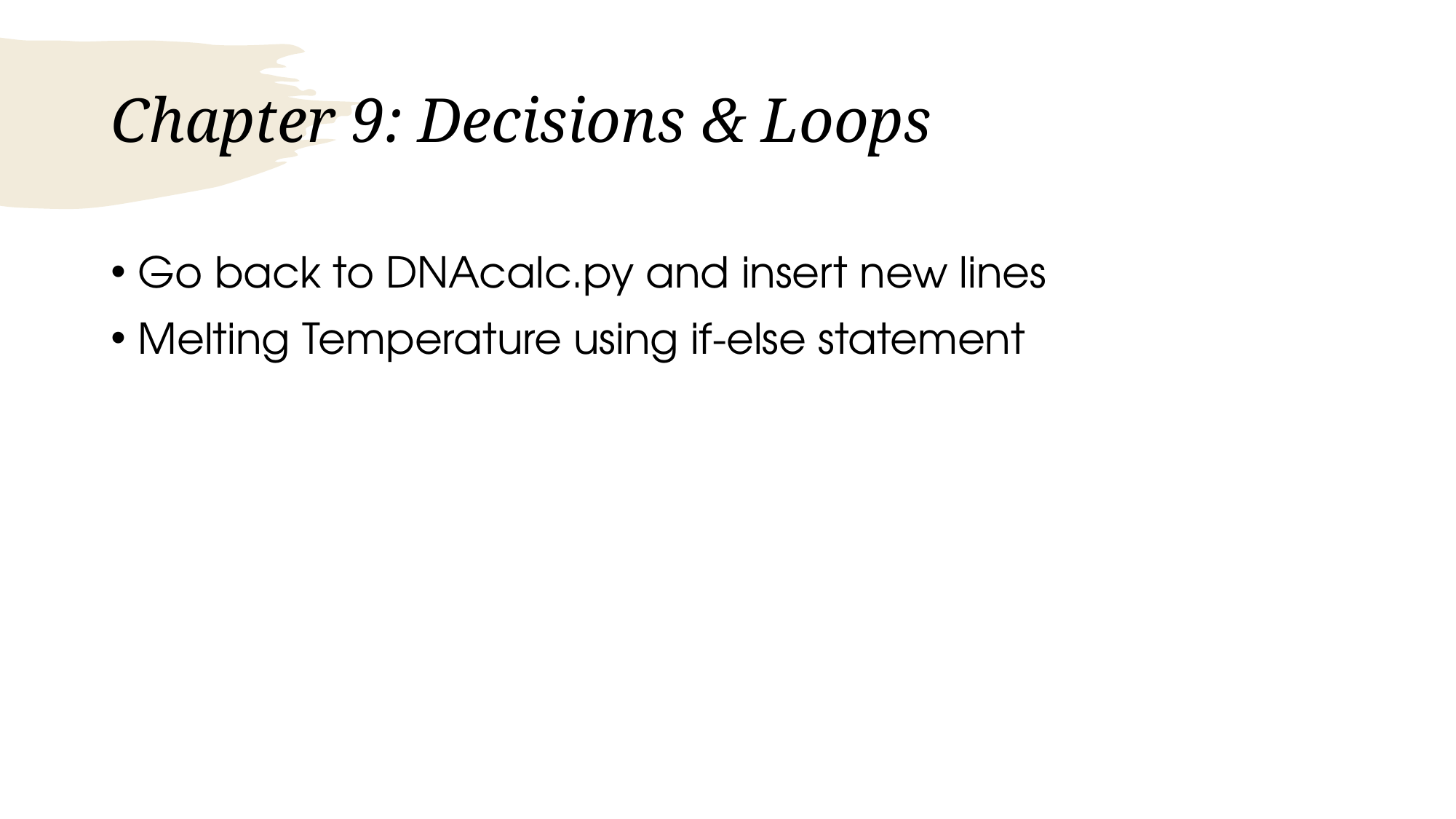

# Chapter 9: Decisions & Loops
Go back to DNAcalc.py and insert new lines
Melting Temperature using if-else statement